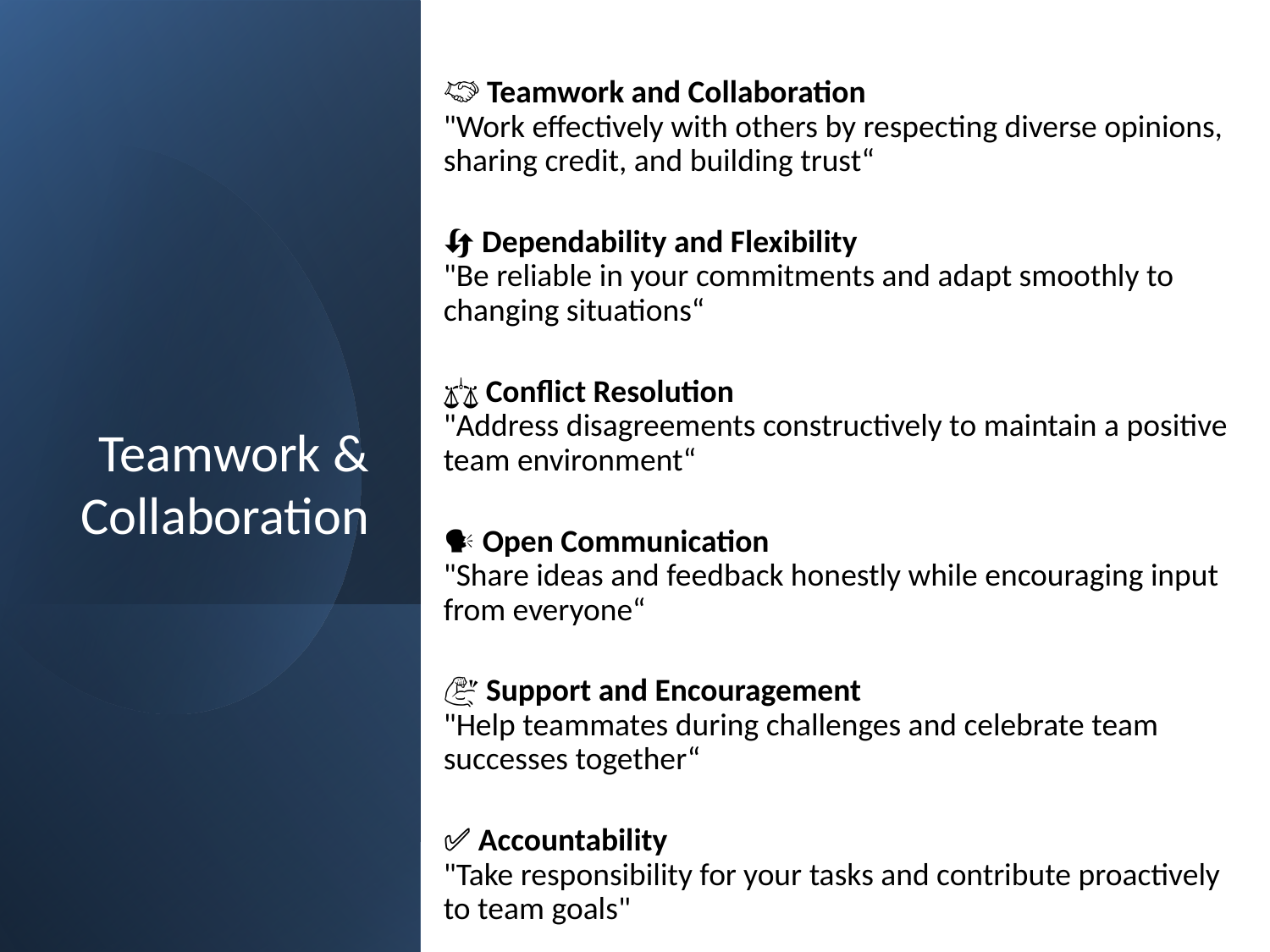

# Teamwork & Collaboration
🤝 Teamwork and Collaboration
"Work effectively with others by respecting diverse opinions, sharing credit, and building trust“

🔄 Dependability and Flexibility
"Be reliable in your commitments and adapt smoothly to changing situations“

⚖️ Conflict Resolution
"Address disagreements constructively to maintain a positive team environment“

🗣️ Open Communication
"Share ideas and feedback honestly while encouraging input from everyone“

💪 Support and Encouragement
"Help teammates during challenges and celebrate team successes together“

✅ Accountability
"Take responsibility for your tasks and contribute proactively to team goals"